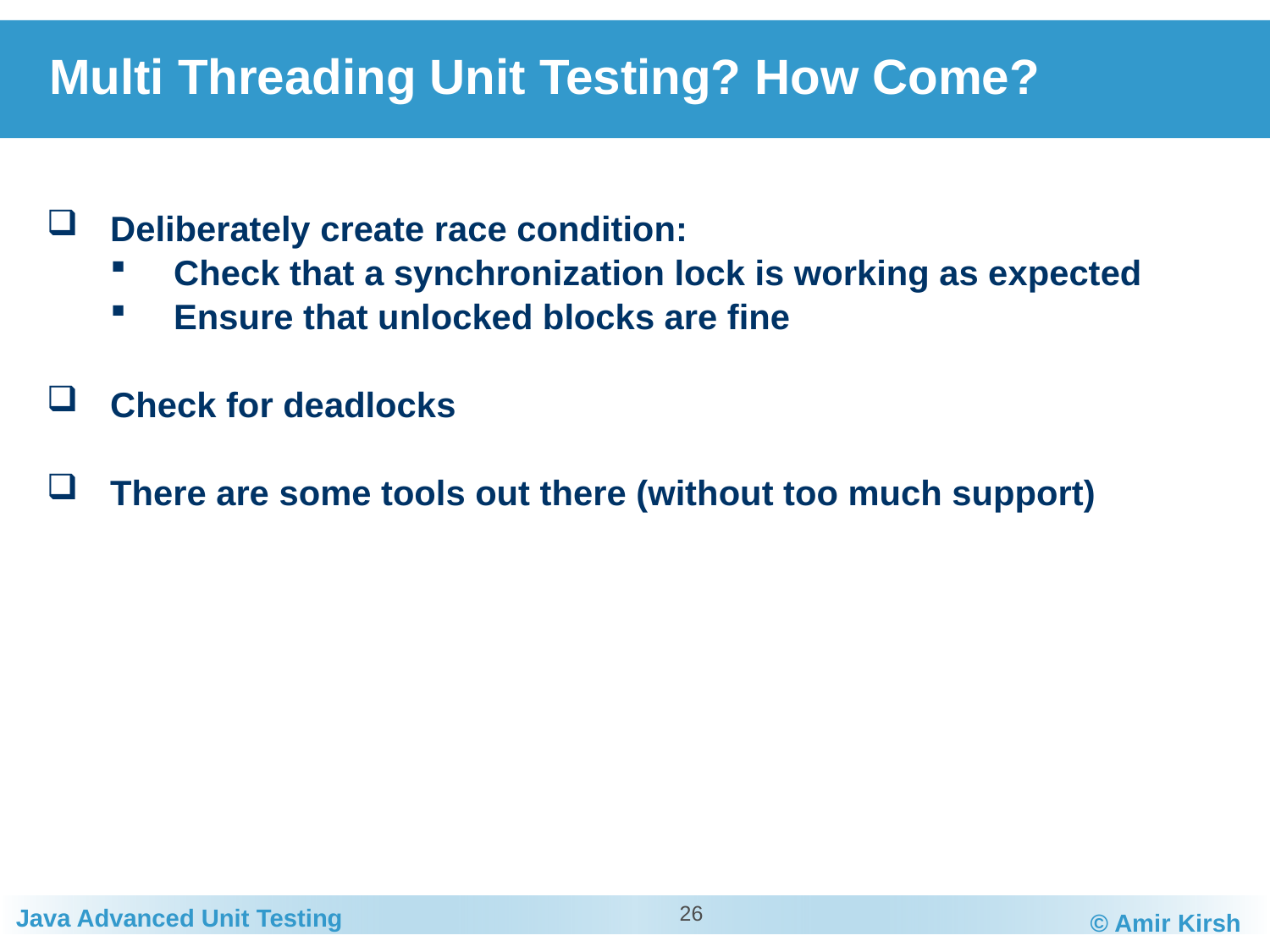

# Multi Threading Unit Testing? How Come?

Deliberately create race condition:
Check that a synchronization lock is working as expected
Ensure that unlocked blocks are fine

Check for deadlocks

There are some tools out there (without too much support)

26